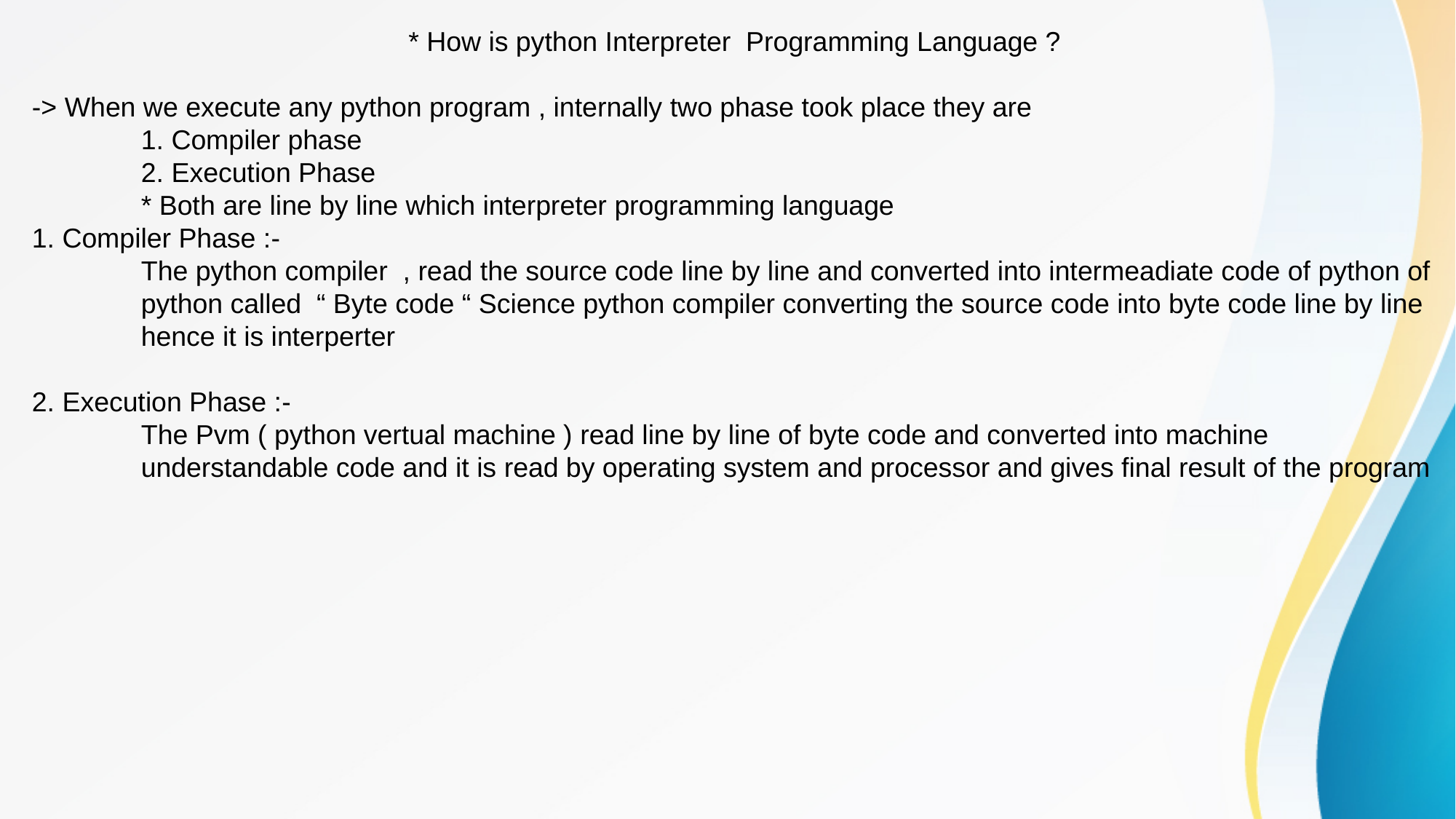

* How is python Interpreter  Programming Language ?

-> When we execute any python program , internally two phase took place they are
	1. Compiler phase
	2. Execution Phase
	* Both are line by line which interpreter programming language
1. Compiler Phase :-
	The python compiler  , read the source code line by line and converted into intermeadiate code of python of
	python called  “ Byte code “ Science python compiler converting the source code into byte code line by line
	hence it is interperter

2. Execution Phase :-
	The Pvm ( python vertual machine ) read line by line of byte code and converted into machine
	understandable code and it is read by operating system and processor and gives final result of the program